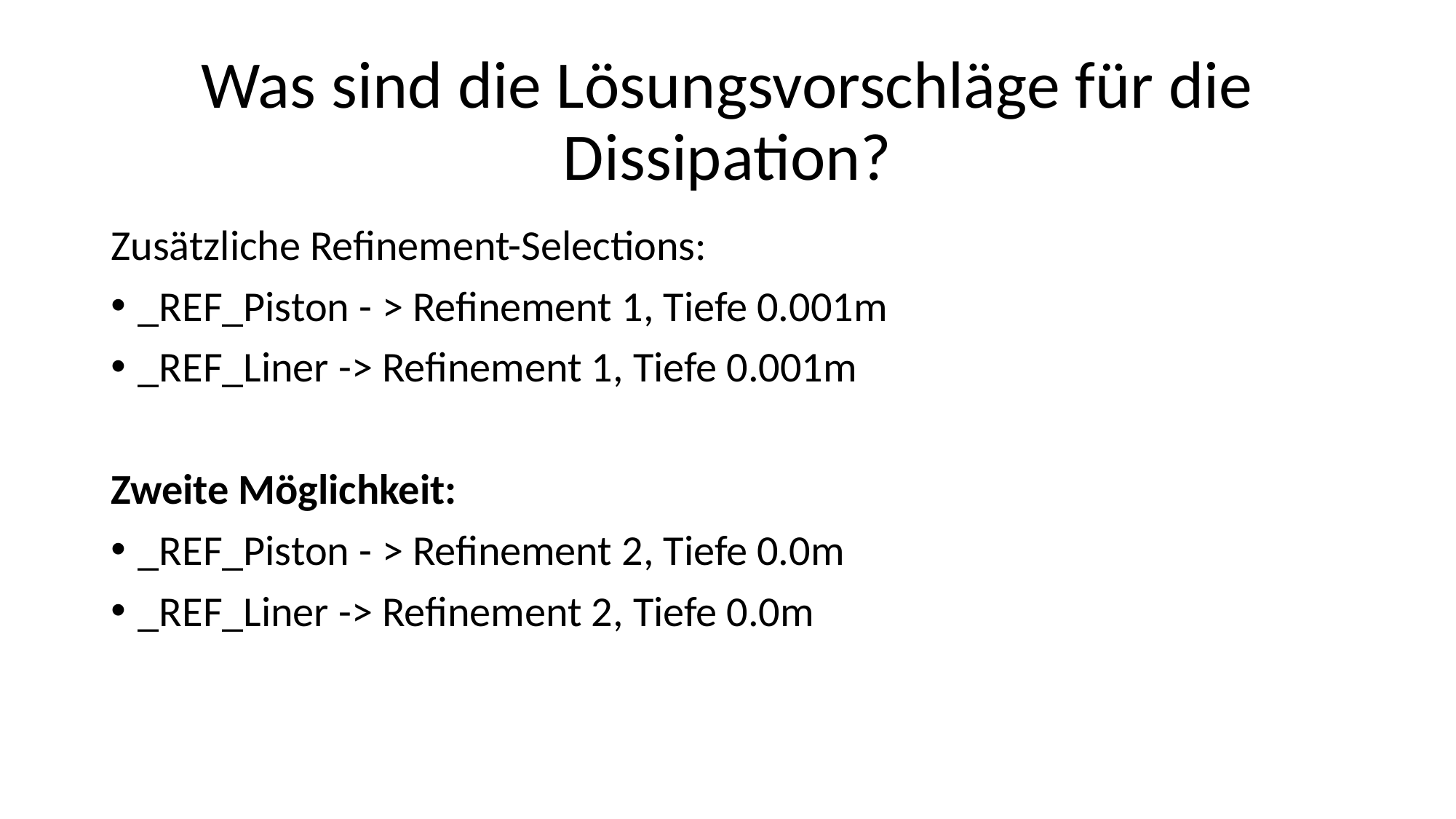

# Was sind die Lösungsvorschläge für die Dissipation?
Zusätzliche Refinement-Selections:
_REF_Piston - > Refinement 1, Tiefe 0.001m
_REF_Liner -> Refinement 1, Tiefe 0.001m

Zweite Möglichkeit:
_REF_Piston - > Refinement 2, Tiefe 0.0m
_REF_Liner -> Refinement 2, Tiefe 0.0m